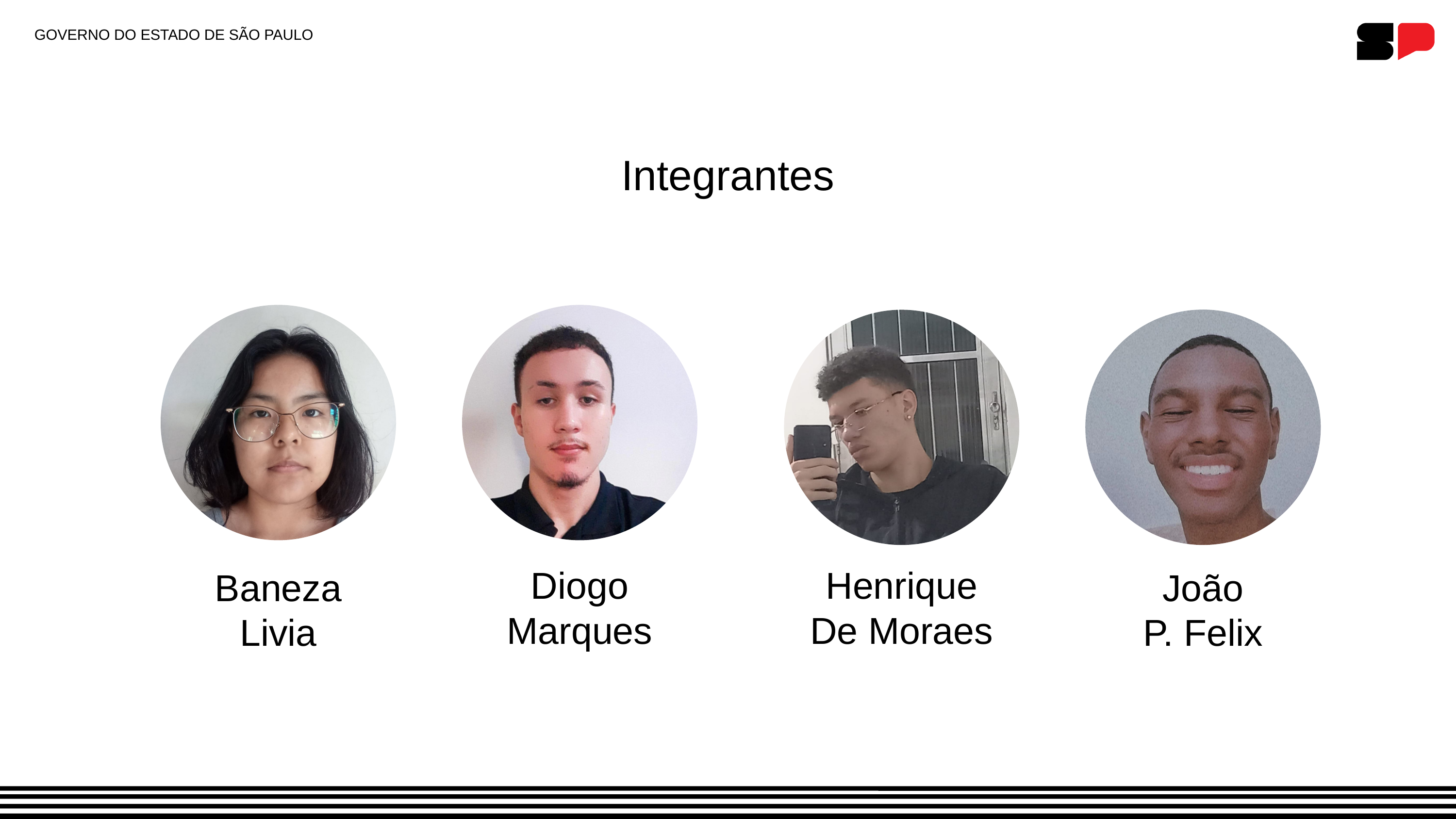

GOVERNO DO ESTADO DE SÃO PAULO
Integrantes

Diogo
Marques
Henrique
De Moraes
Baneza
Livia
João
P. Felix